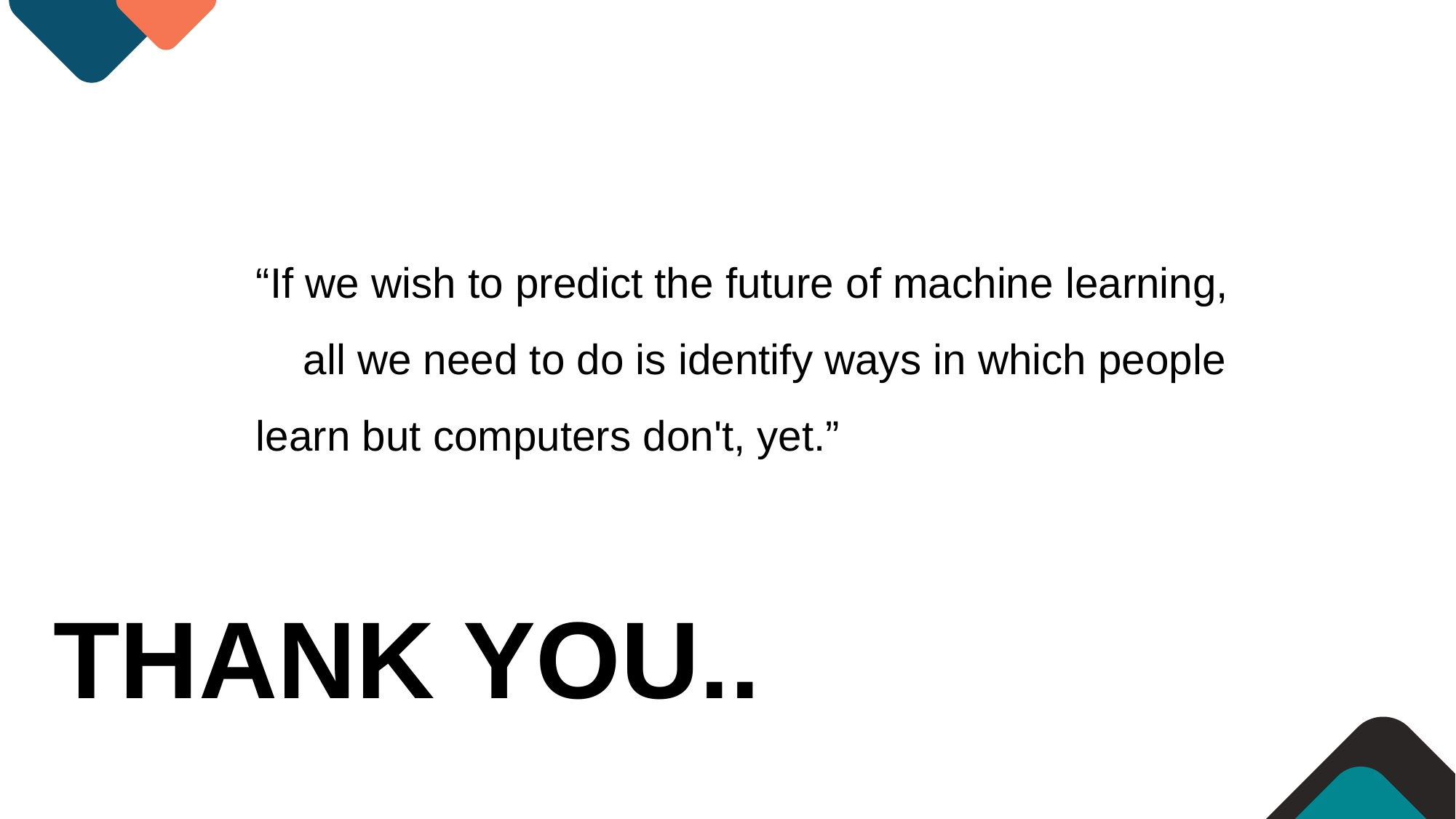

“If we wish to predict the future of machine learning,      all we need to do is identify ways in which people learn but computers don't, yet.”

ENTER TITLE
Click here to add content of the text，and briefly explain your point of view.Click here to add content of the text，
THANK YOU..